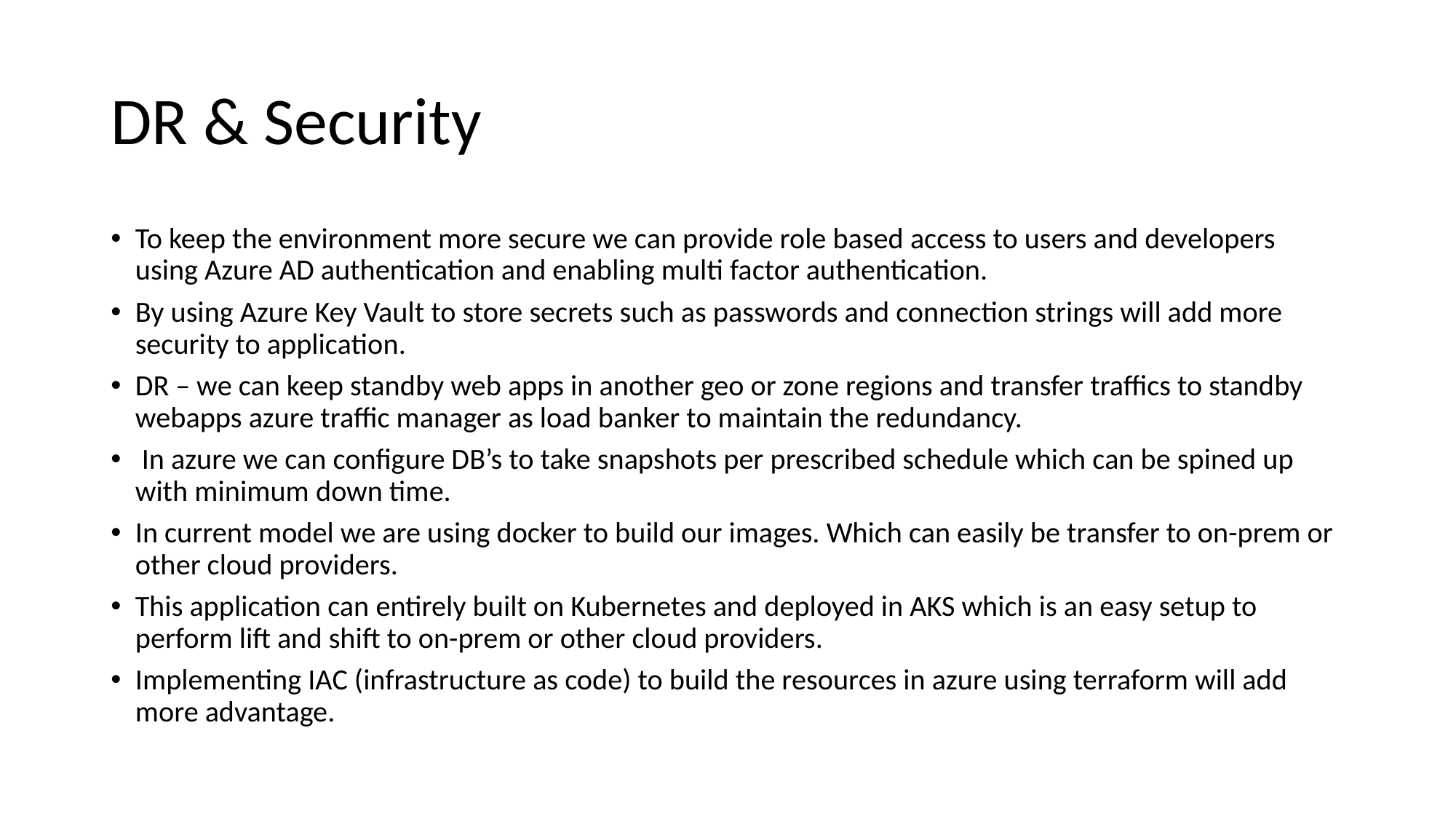

# DR & Security
To keep the environment more secure we can provide role based access to users and developers using Azure AD authentication and enabling multi factor authentication.
By using Azure Key Vault to store secrets such as passwords and connection strings will add more security to application.
DR – we can keep standby web apps in another geo or zone regions and transfer traffics to standby webapps azure traffic manager as load banker to maintain the redundancy.
 In azure we can configure DB’s to take snapshots per prescribed schedule which can be spined up with minimum down time.
In current model we are using docker to build our images. Which can easily be transfer to on-prem or other cloud providers.
This application can entirely built on Kubernetes and deployed in AKS which is an easy setup to perform lift and shift to on-prem or other cloud providers.
Implementing IAC (infrastructure as code) to build the resources in azure using terraform will add more advantage.